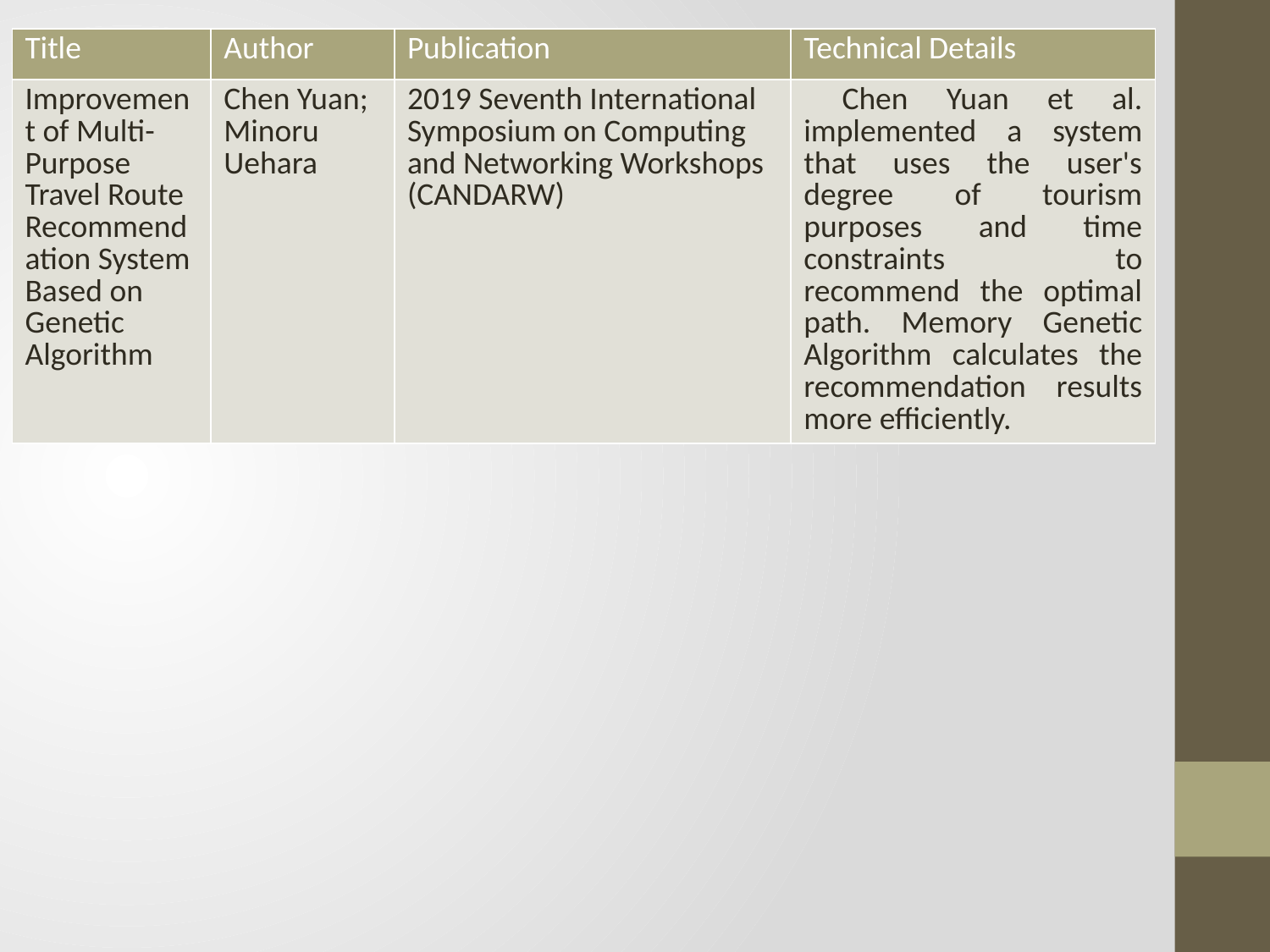

| Title | Author | Publication | Technical Details |
| --- | --- | --- | --- |
| Improvement of Multi-Purpose Travel Route Recommendation System Based on Genetic Algorithm | Chen Yuan; Minoru Uehara | 2019 Seventh International Symposium on Computing and Networking Workshops (CANDARW) | Chen Yuan et al. implemented a system that uses the user's degree of tourism purposes and time constraints to recommend the optimal path. Memory Genetic Algorithm calculates the recommendation results more efficiently. |